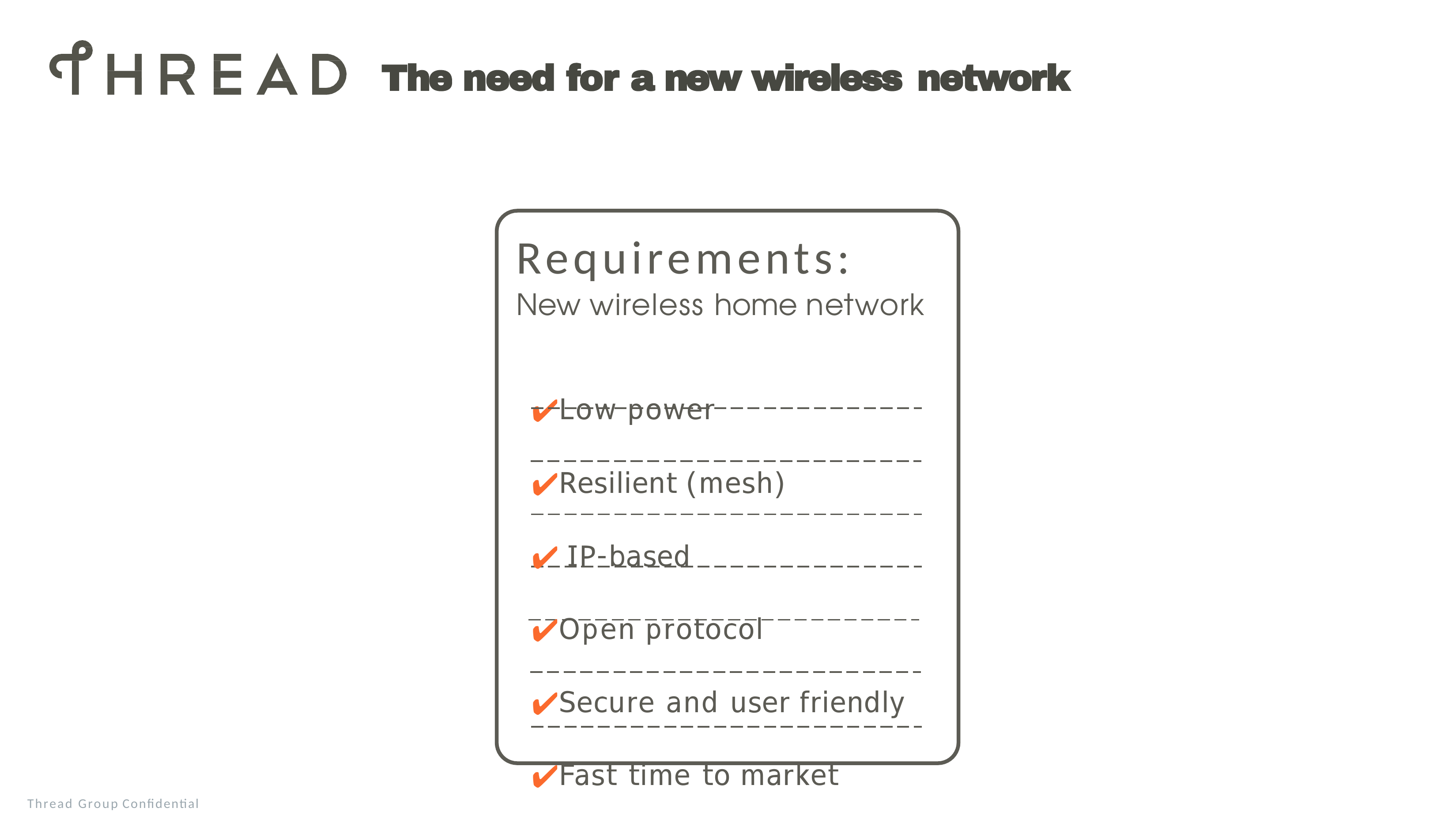

# The need for a new wireless network

Requirements:
New wireless home network

✔ Low power
✔ Resilient (mesh)
✔ IP-based
✔ Open protocol
✔ Secure and user friendly
✔ Fast time to market
✔ Existing radio silicon

Thread Group Confidential